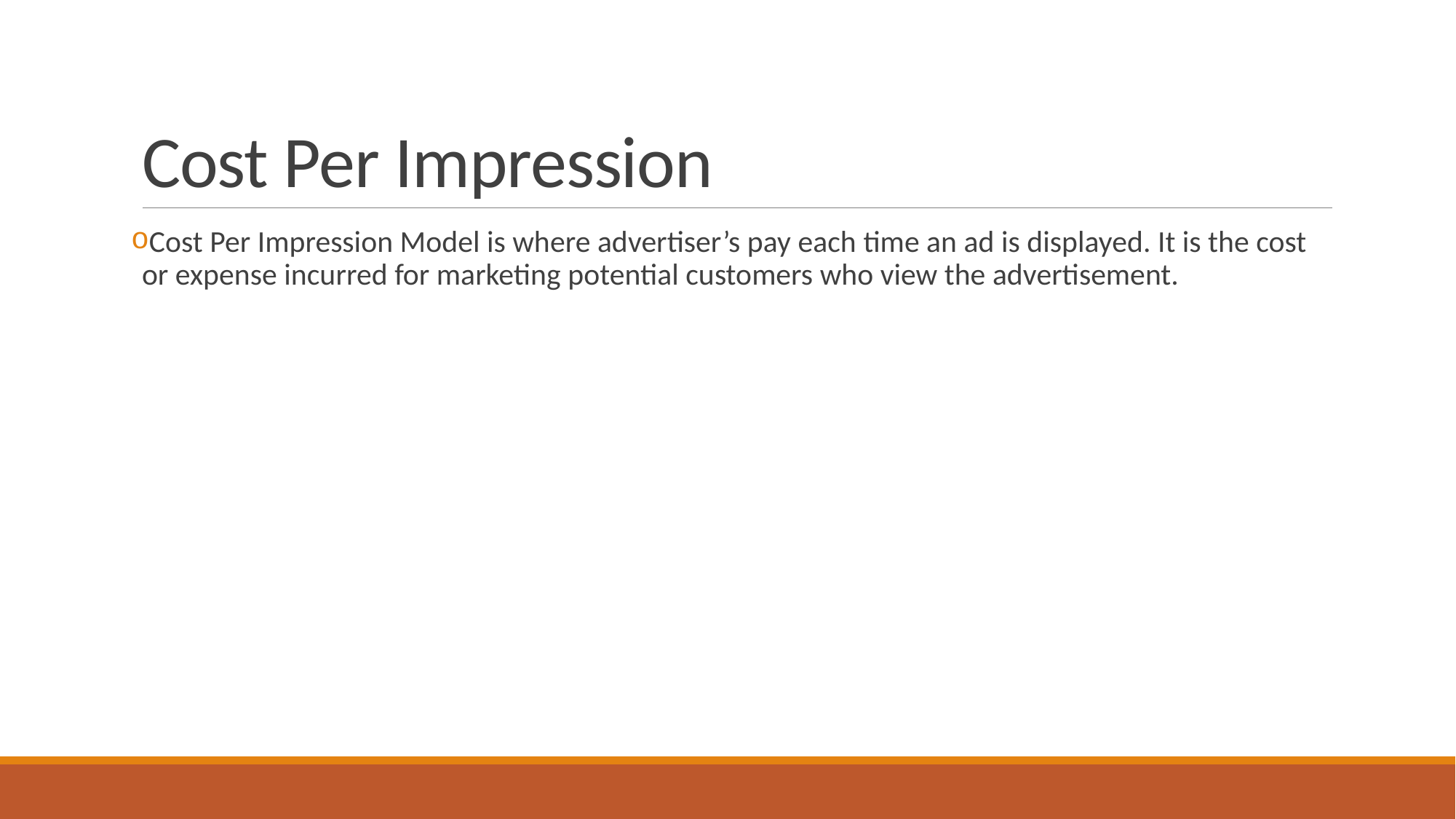

# Cost Per Impression
Cost Per Impression Model is where advertiser’s pay each time an ad is displayed. It is the cost or expense incurred for marketing potential customers who view the advertisement.